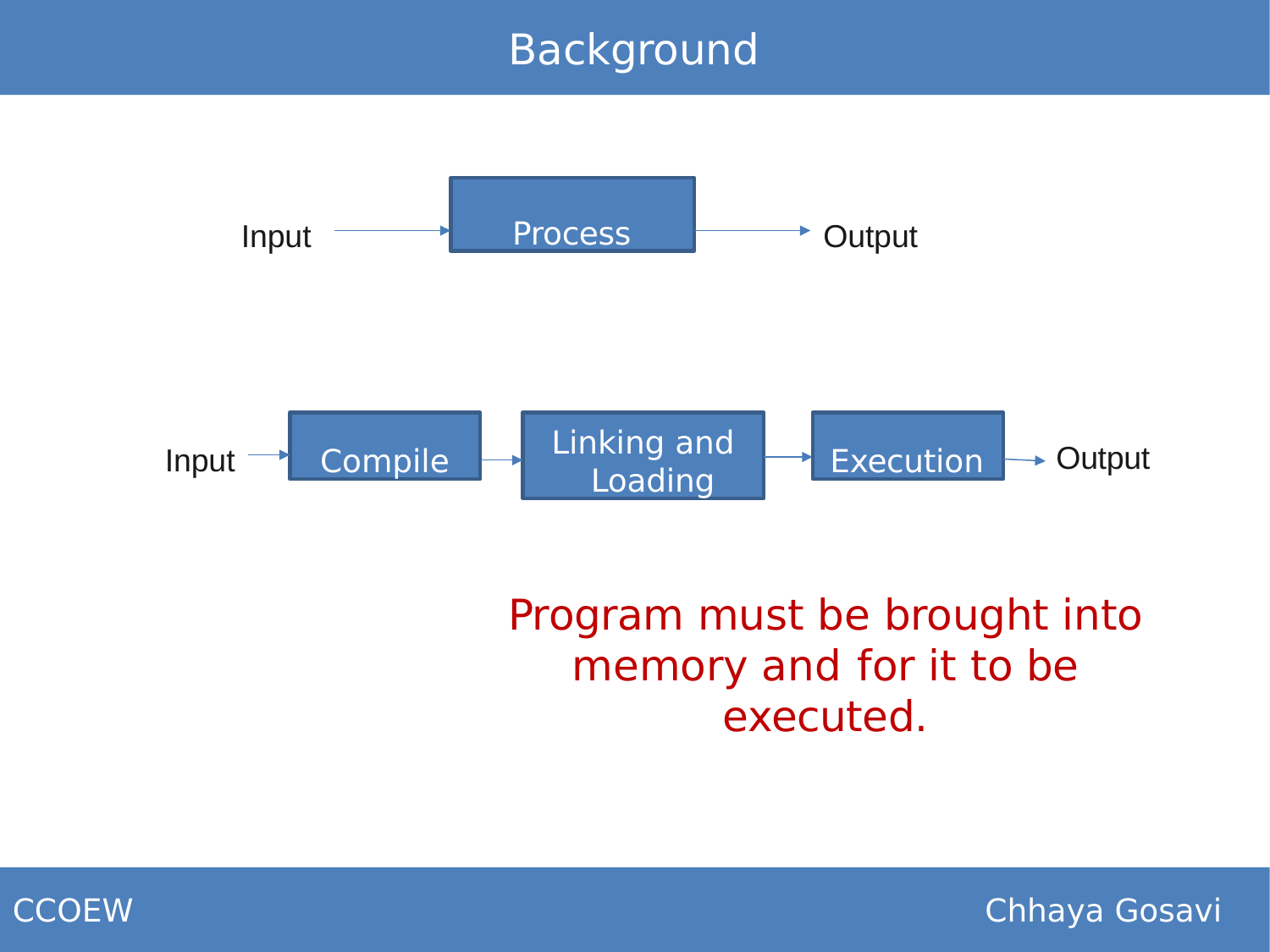

# Background

Process
Input
Output

Compile
Linking and  Loading
Execution
Output
Input

Program must be brought into  memory and	for it to be  executed.

CCOEW
Chhaya Gosavi